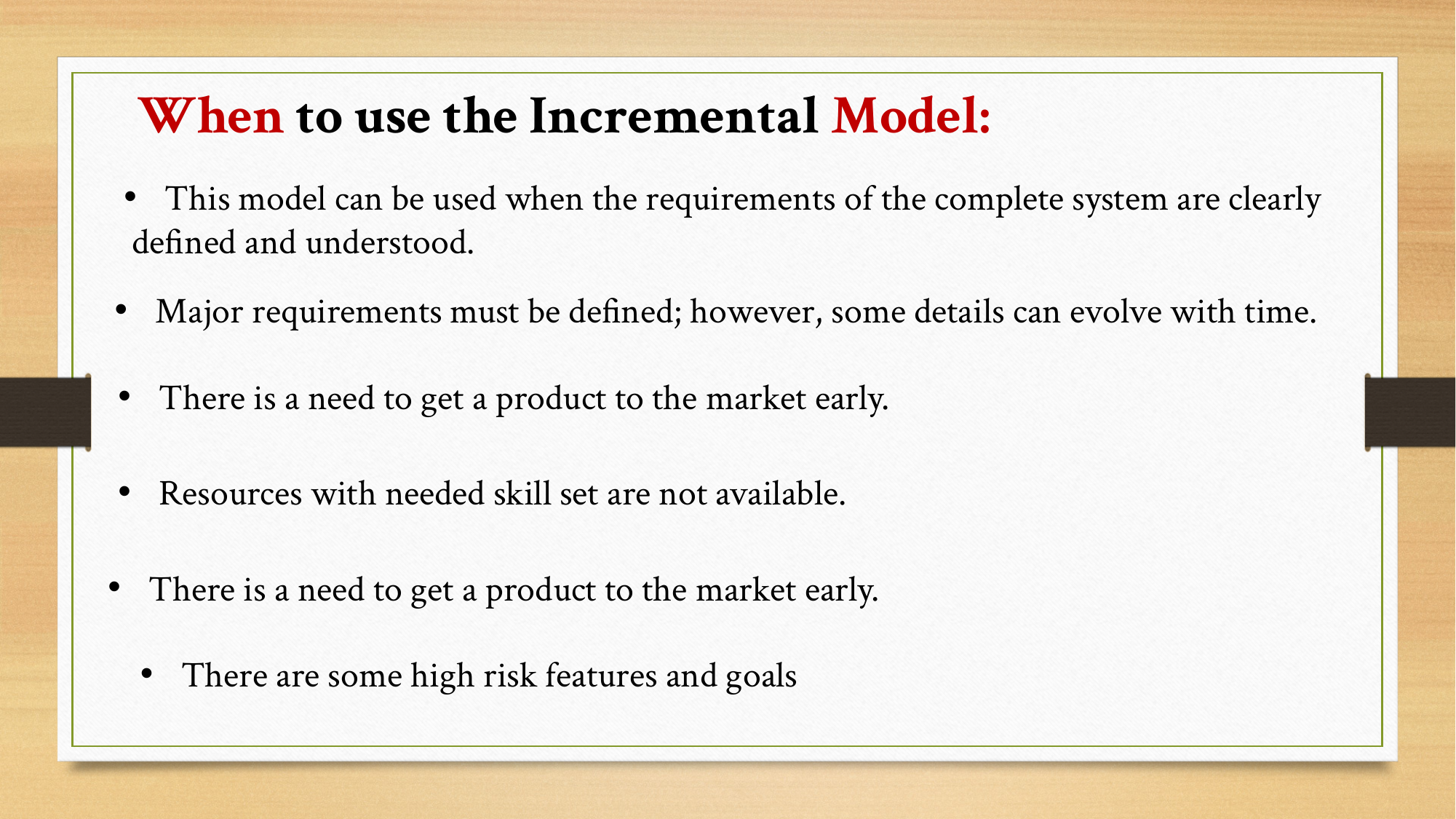

When to use the Incremental Model:
This model can be used when the requirements of the complete system are clearly
 defined and understood.
Major requirements must be defined; however, some details can evolve with time.
There is a need to get a product to the market early.
Resources with needed skill set are not available.
There is a need to get a product to the market early.
There are some high risk features and goals